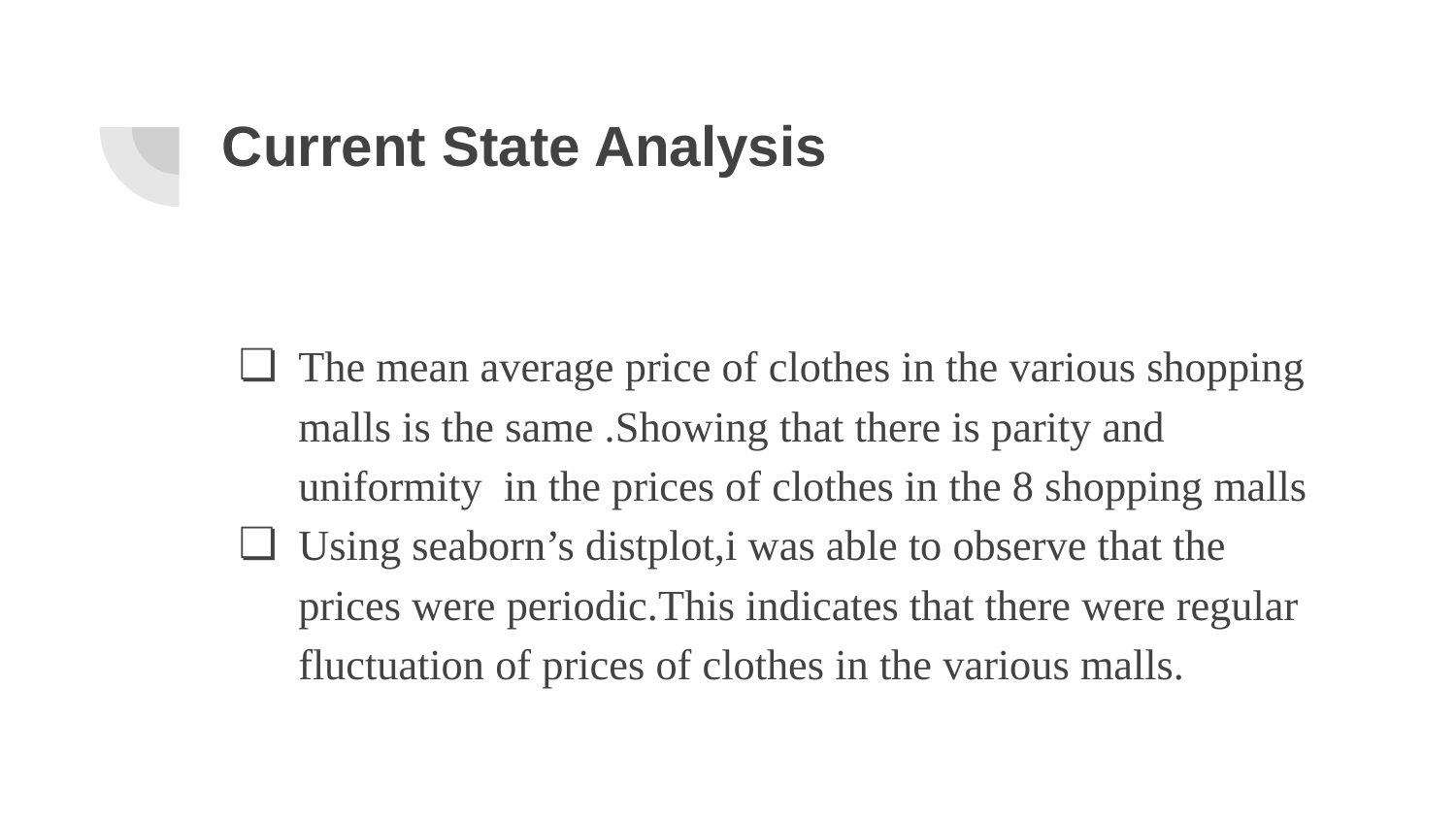

# Current State Analysis
The mean average price of clothes in the various shopping malls is the same .Showing that there is parity and uniformity  in the prices of clothes in the 8 shopping malls
Using seaborn’s distplot,i was able to observe that the prices were periodic.This indicates that there were regular fluctuation of prices of clothes in the various malls.